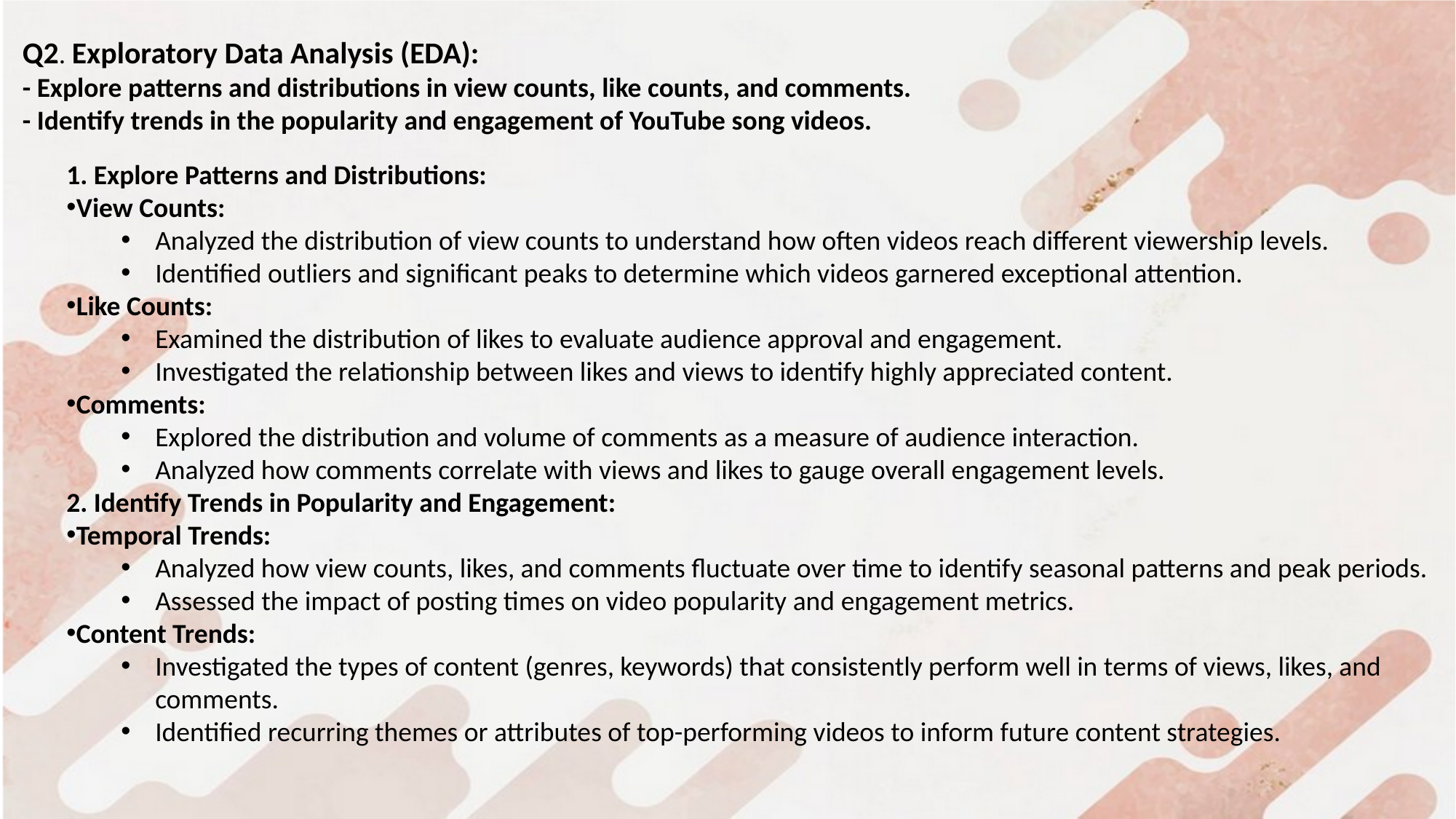

Q2. Exploratory Data Analysis (EDA):
- Explore patterns and distributions in view counts, like counts, and comments.
- Identify trends in the popularity and engagement of YouTube song videos.
1. Explore Patterns and Distributions:
View Counts:
Analyzed the distribution of view counts to understand how often videos reach different viewership levels.
Identified outliers and significant peaks to determine which videos garnered exceptional attention.
Like Counts:
Examined the distribution of likes to evaluate audience approval and engagement.
Investigated the relationship between likes and views to identify highly appreciated content.
Comments:
Explored the distribution and volume of comments as a measure of audience interaction.
Analyzed how comments correlate with views and likes to gauge overall engagement levels.
2. Identify Trends in Popularity and Engagement:
Temporal Trends:
Analyzed how view counts, likes, and comments fluctuate over time to identify seasonal patterns and peak periods.
Assessed the impact of posting times on video popularity and engagement metrics.
Content Trends:
Investigated the types of content (genres, keywords) that consistently perform well in terms of views, likes, and comments.
Identified recurring themes or attributes of top-performing videos to inform future content strategies.